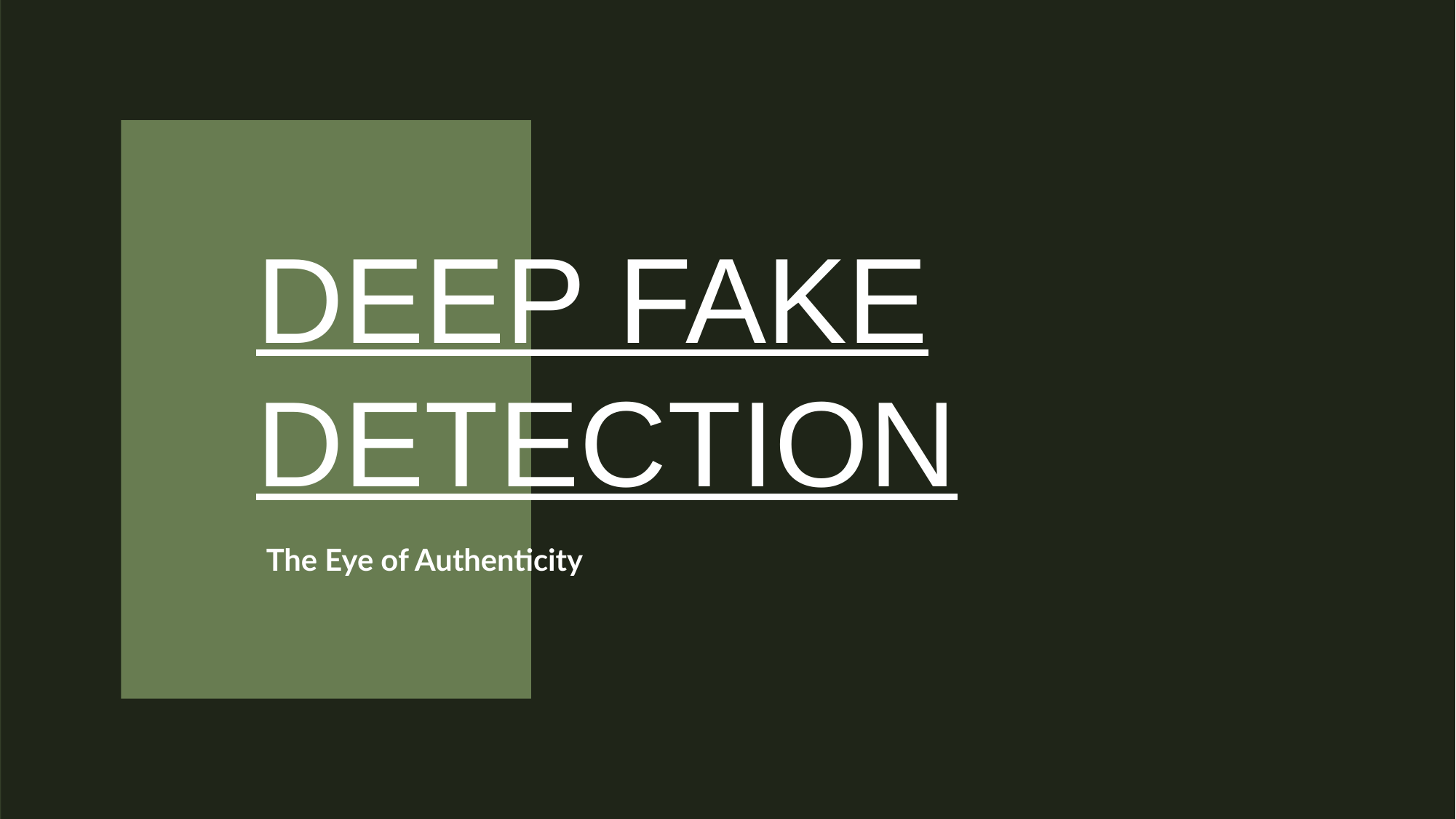

DEEP FAKE DETECTION
The Eye of Authenticity